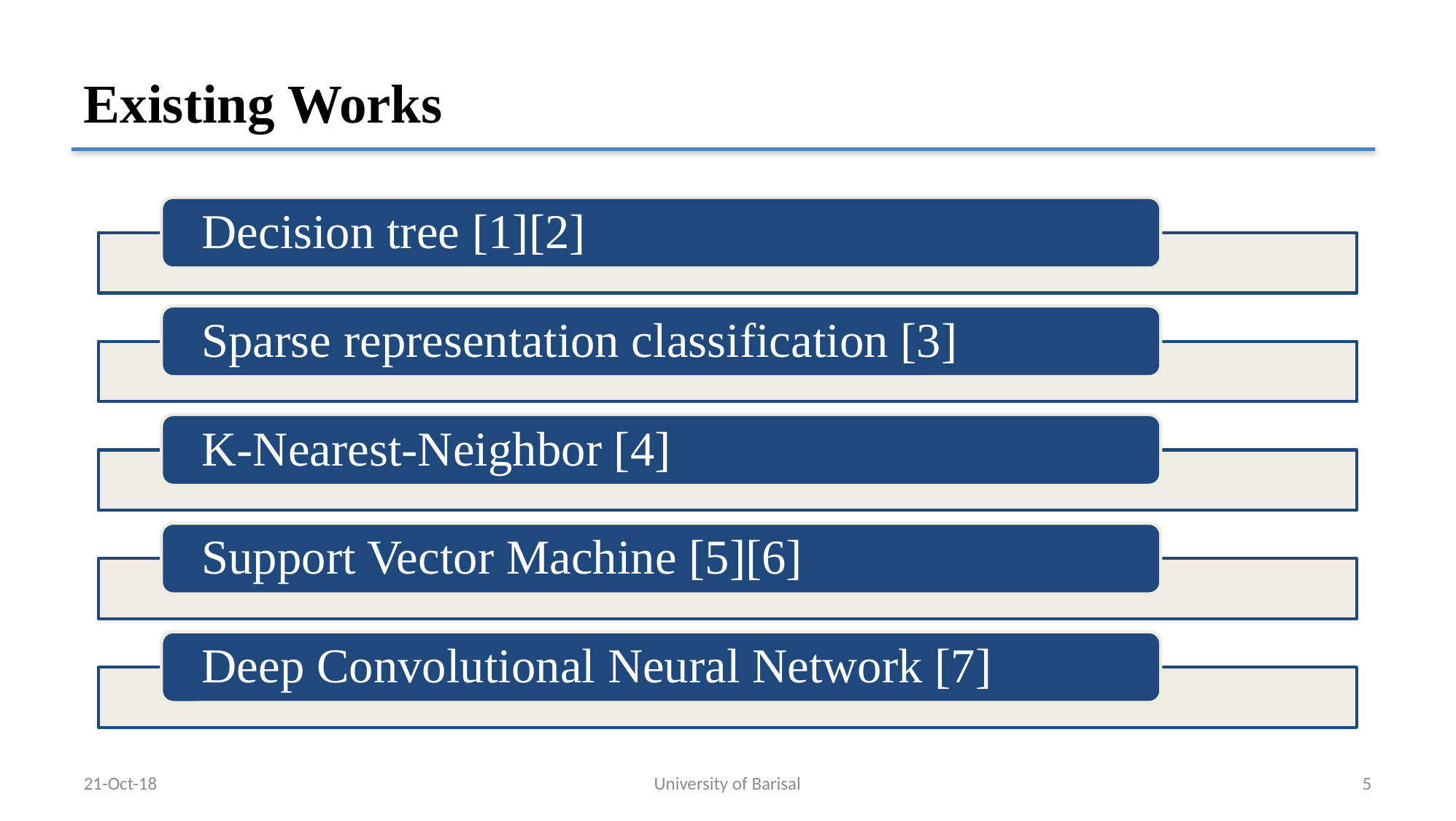

# Existing Works
Decision tree [1][2]
Sparse representation classification [3]
K-Nearest-Neighbor [4]
Support Vector Machine [5][6]
Deep Convolutional Neural Network [7]
21-Oct-18
University of Barisal
5